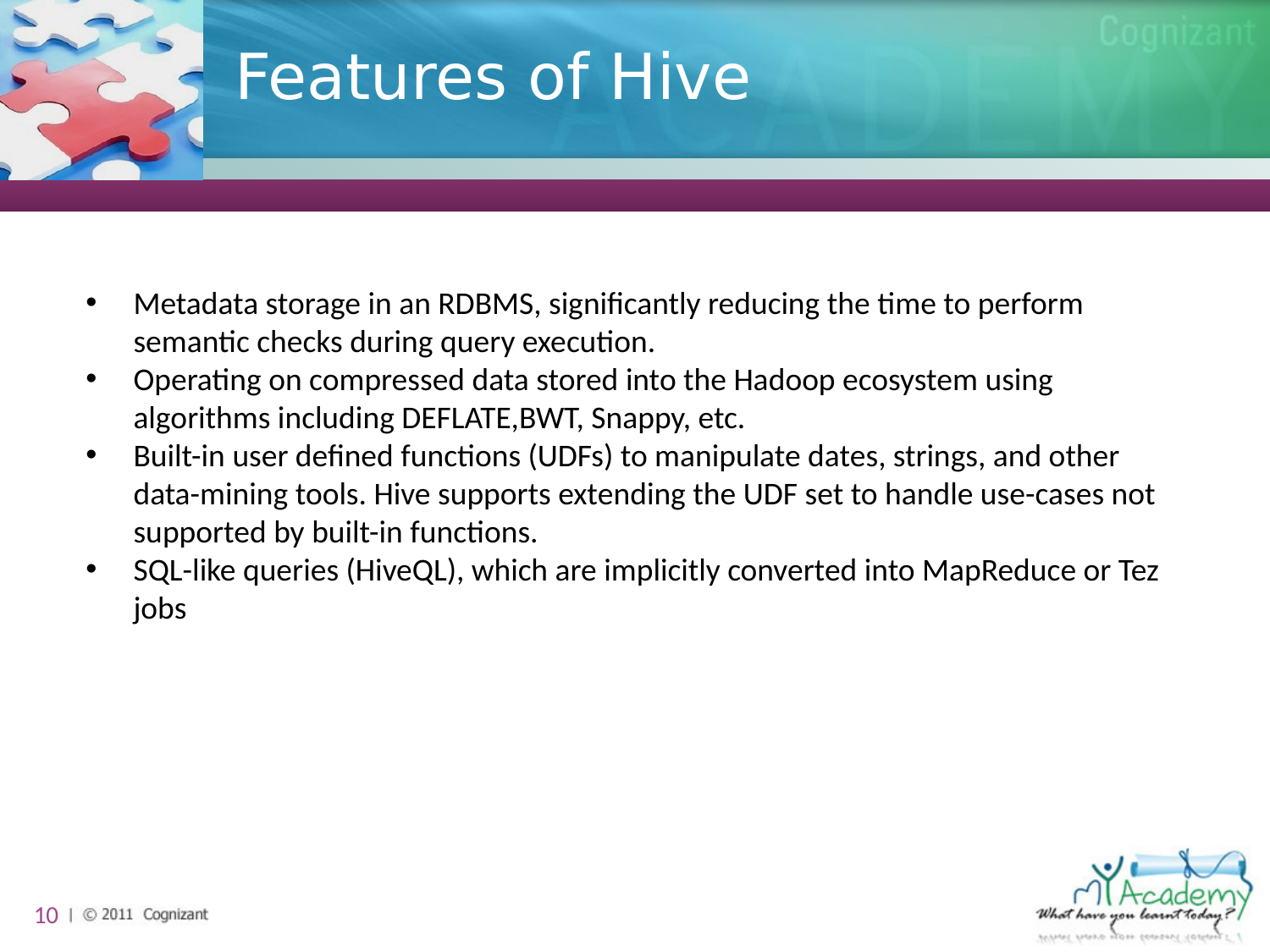

# Features of Hive
Metadata storage in an RDBMS, significantly reducing the time to perform semantic checks during query execution.
Operating on compressed data stored into the Hadoop ecosystem using algorithms including DEFLATE,BWT, Snappy, etc.
Built-in user defined functions (UDFs) to manipulate dates, strings, and other data-mining tools. Hive supports extending the UDF set to handle use-cases not supported by built-in functions.
SQL-like queries (HiveQL), which are implicitly converted into MapReduce or Tez jobs

10